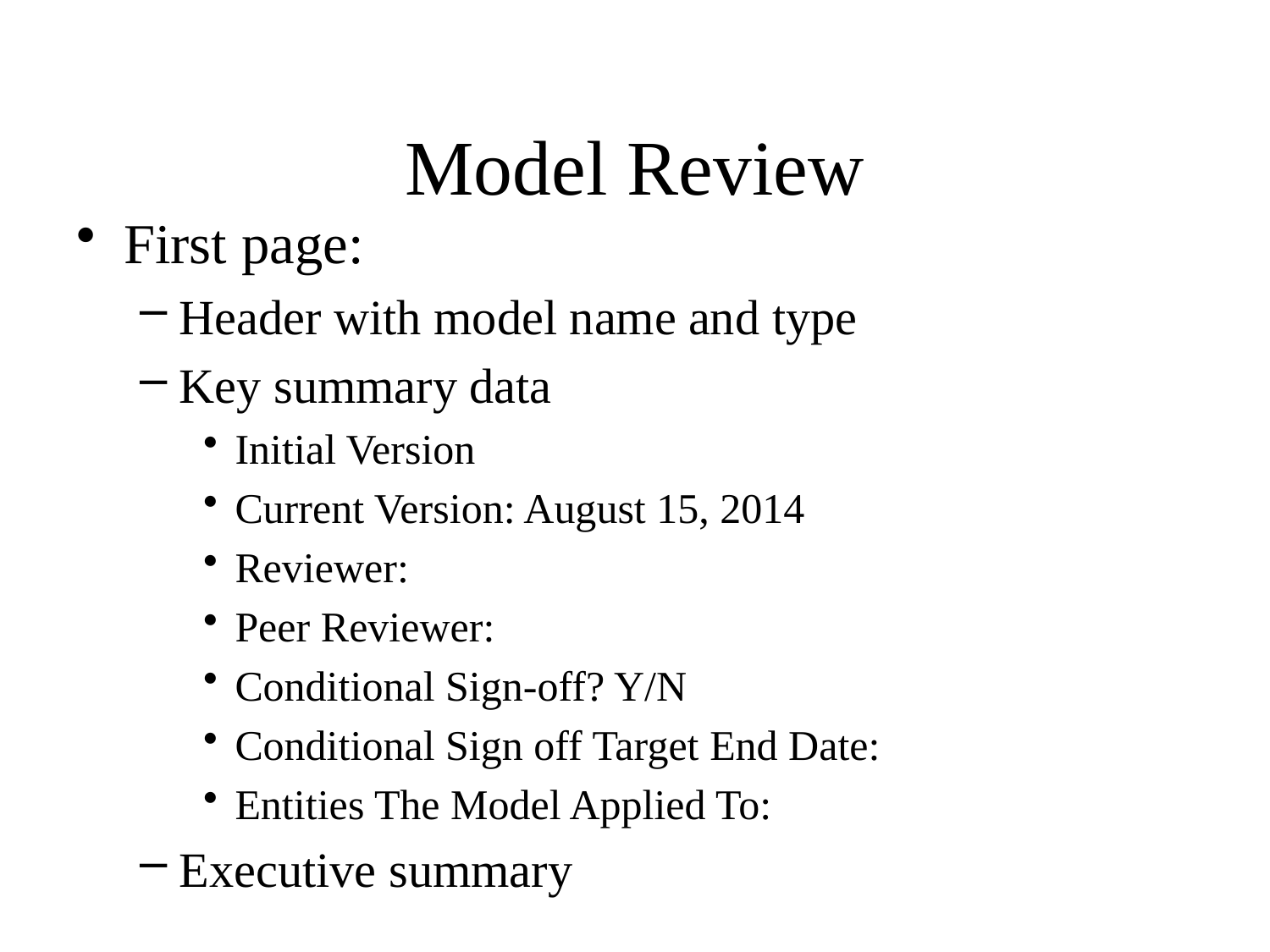

# Model Review
First page:
Header with model name and type
Key summary data
Initial Version
Current Version: August 15, 2014
Reviewer:
Peer Reviewer:
Conditional Sign-off? Y/N
Conditional Sign off Target End Date:
Entities The Model Applied To:
Executive summary